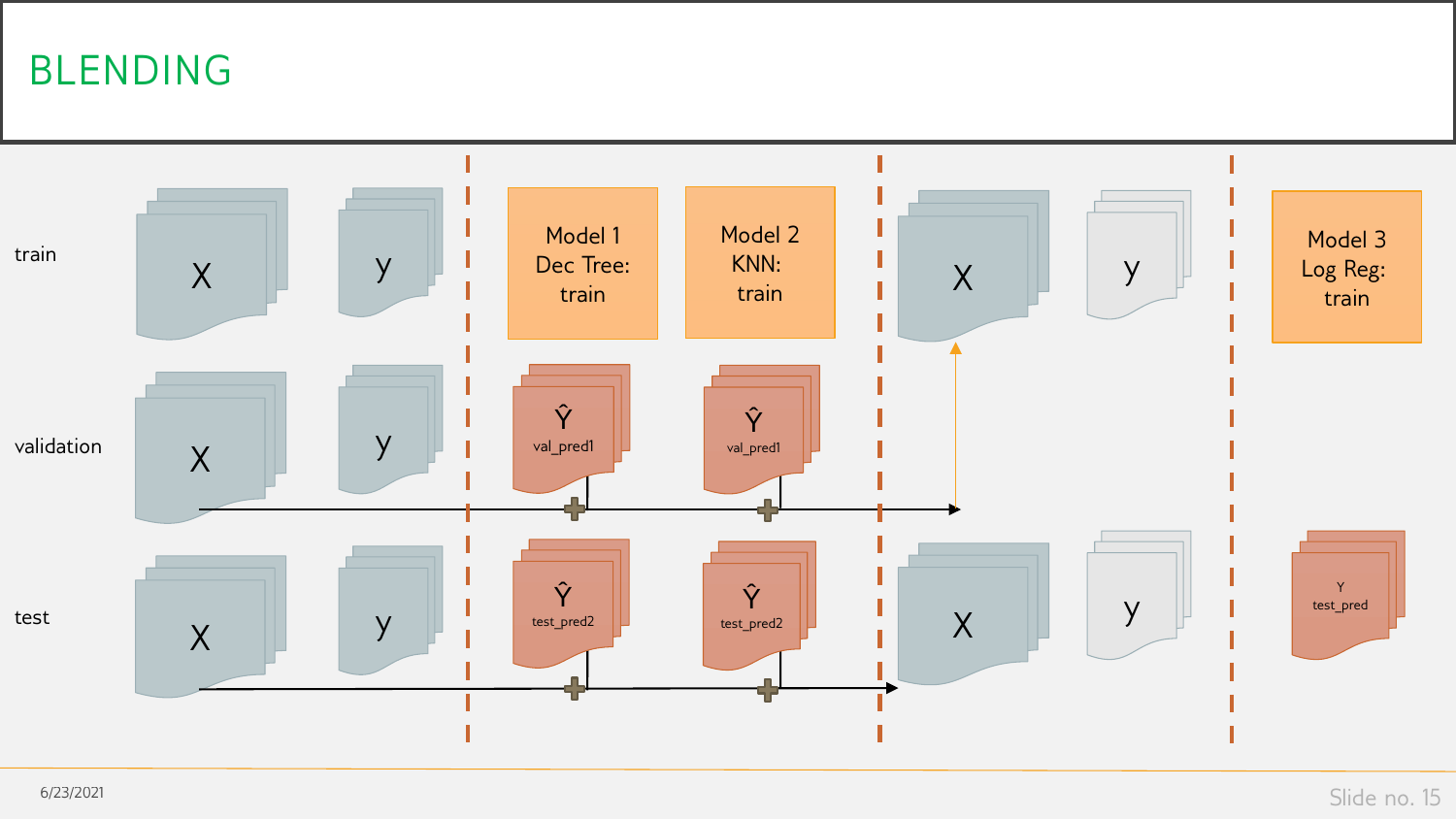

# Blending
Model 2
KNN:
train
y
Model 1
Dec Tree: train
X
X
y
Model 3
Log Reg:
train
train
Ŷ
val_pred1

y
Ŷ
val_pred1

X
validation

y
Y
test_pred

Ŷ
test_pred2

Ŷ
test_pred2

X
y
X
test

6/23/2021
Slide no. 15